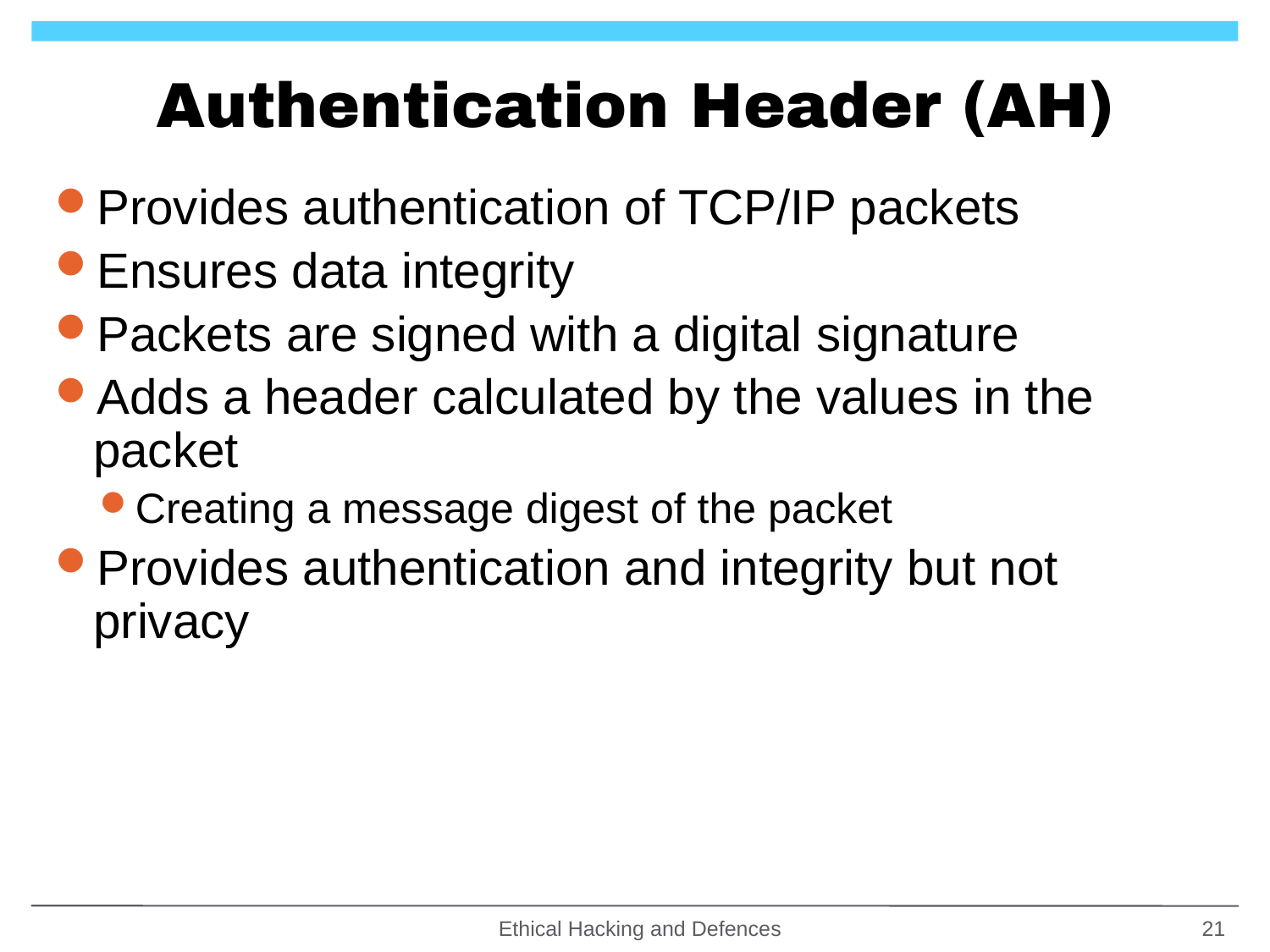

# Authentication Header (AH)
Provides authentication of TCP/IP packets
Ensures data integrity
Packets are signed with a digital signature
Adds a header calculated by the values in the packet
Creating a message digest of the packet
Provides authentication and integrity but not privacy

Ethical Hacking and Defences
21